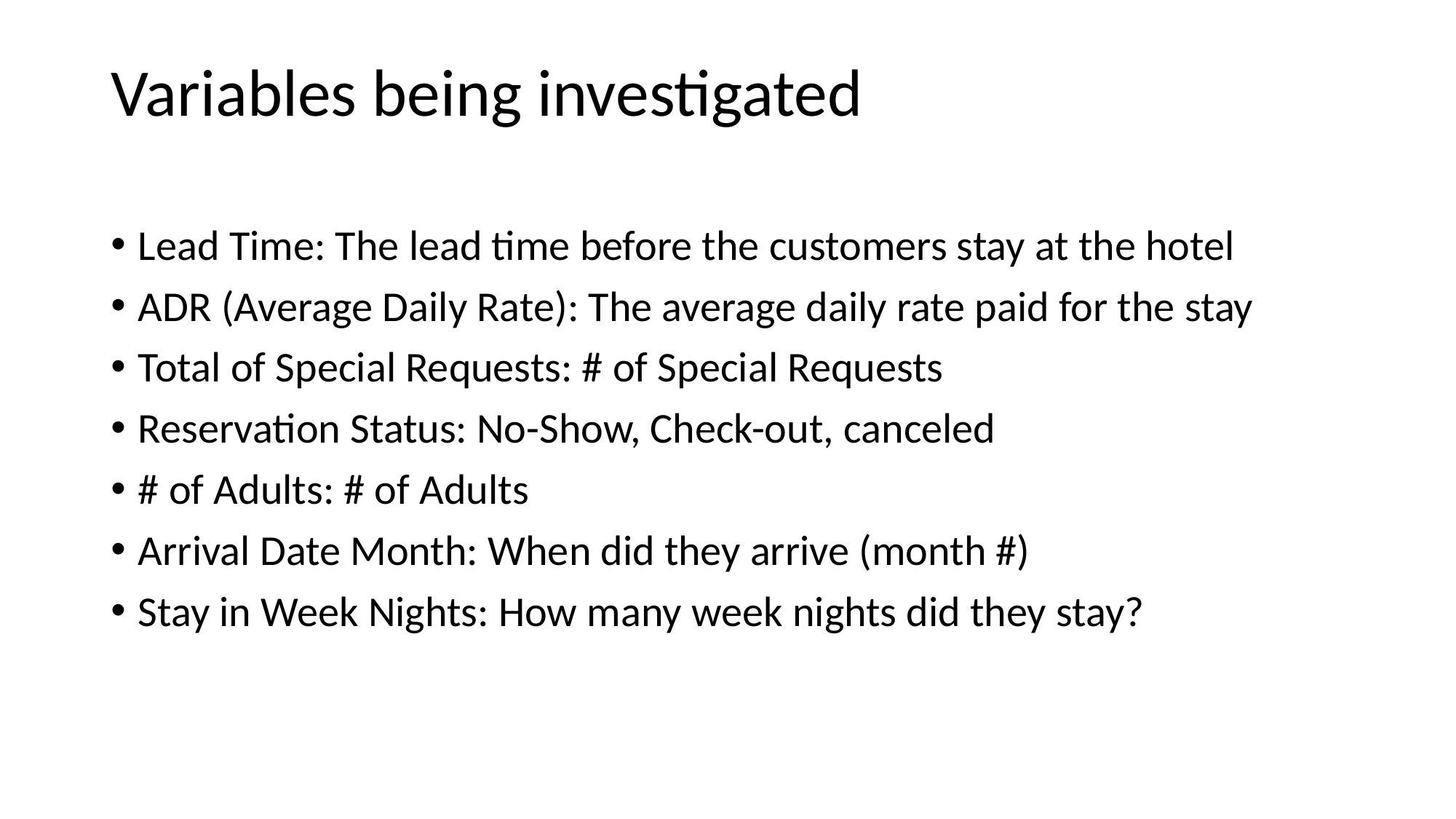

# Variables being investigated
Lead Time: The lead time before the customers stay at the hotel
ADR (Average Daily Rate): The average daily rate paid for the stay
Total of Special Requests: # of Special Requests
Reservation Status: No-Show, Check-out, canceled
# of Adults: # of Adults
Arrival Date Month: When did they arrive (month #)
Stay in Week Nights: How many week nights did they stay?